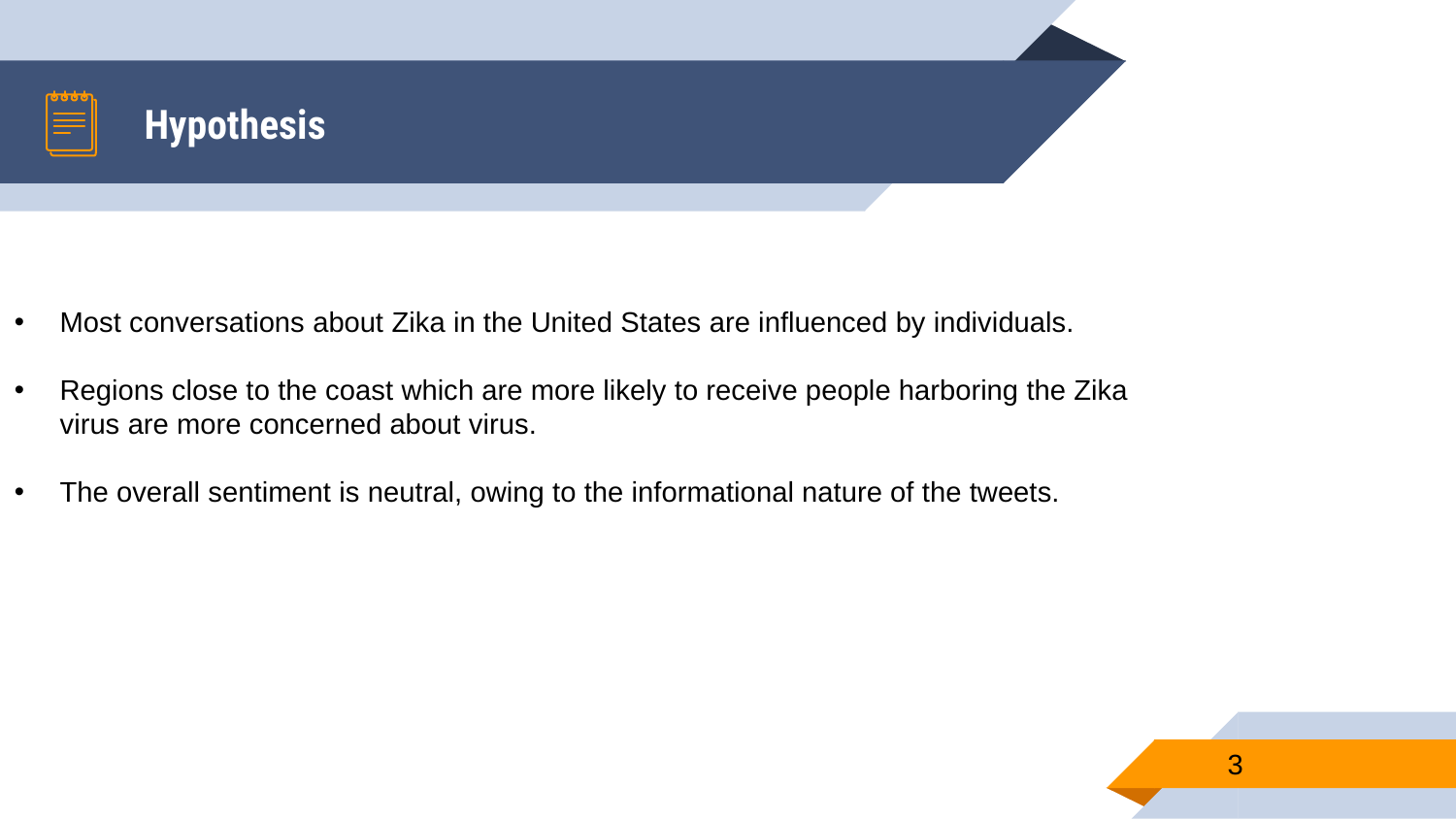

# Hypothesis

Most conversations about Zika in the United States are influenced by individuals.

Regions close to the coast which are more likely to receive people harboring the Zika virus are more concerned about virus.

The overall sentiment is neutral, owing to the informational nature of the tweets.

3